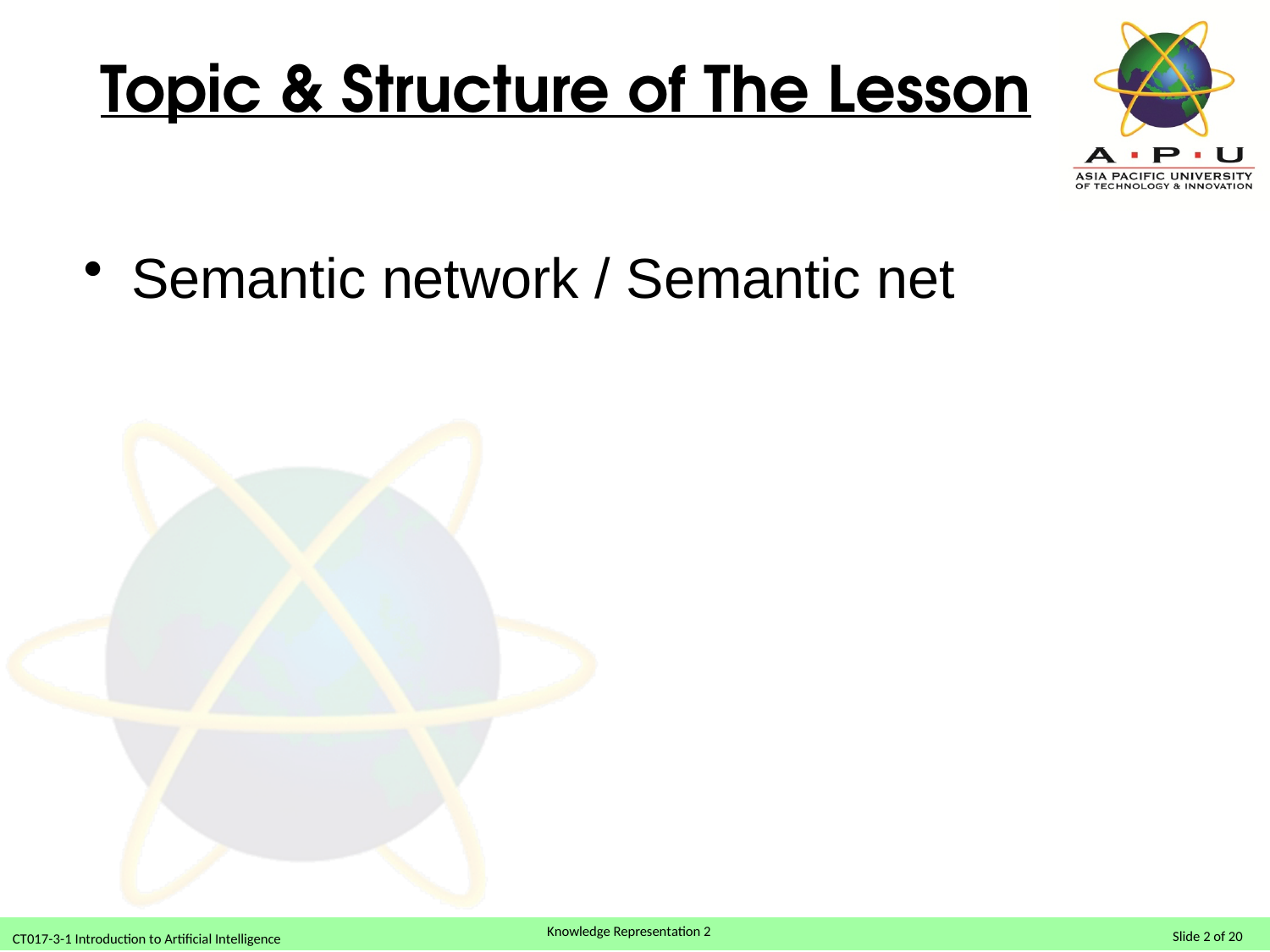

# Topic & Structure of The Lesson
Semantic network / Semantic net